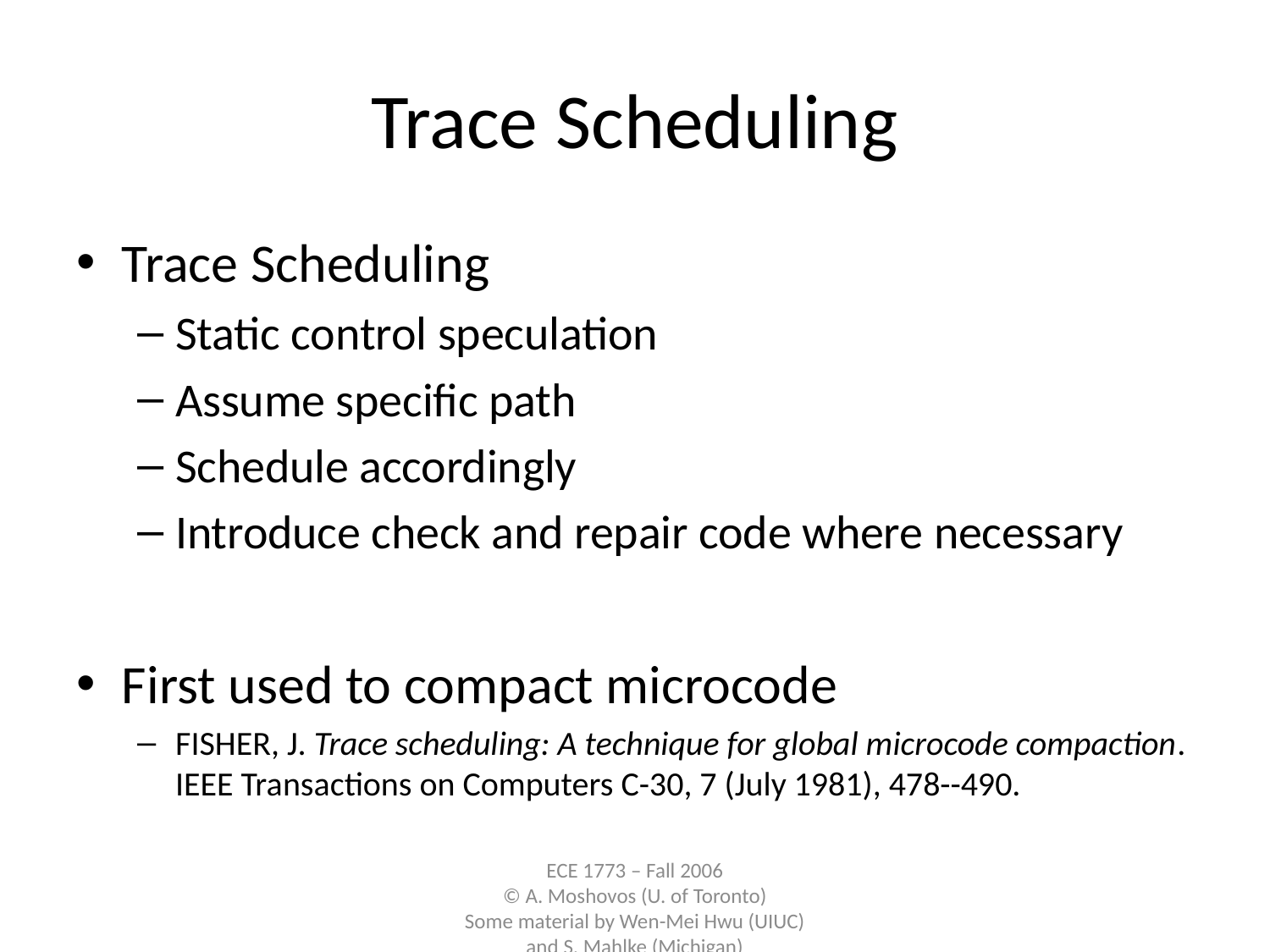

# Trace Scheduling
Trace Scheduling
Static control speculation
Assume specific path
Schedule accordingly
Introduce check and repair code where necessary

First used to compact microcode
FISHER, J. Trace scheduling: A technique for global microcode compaction. IEEE Transactions on Computers C-30, 7 (July 1981), 478--490.

ECE 1773 – Fall 2006
© A. Moshovos (U. of Toronto)
Some material by Wen-Mei Hwu (UIUC) and S. Mahlke (Michigan)